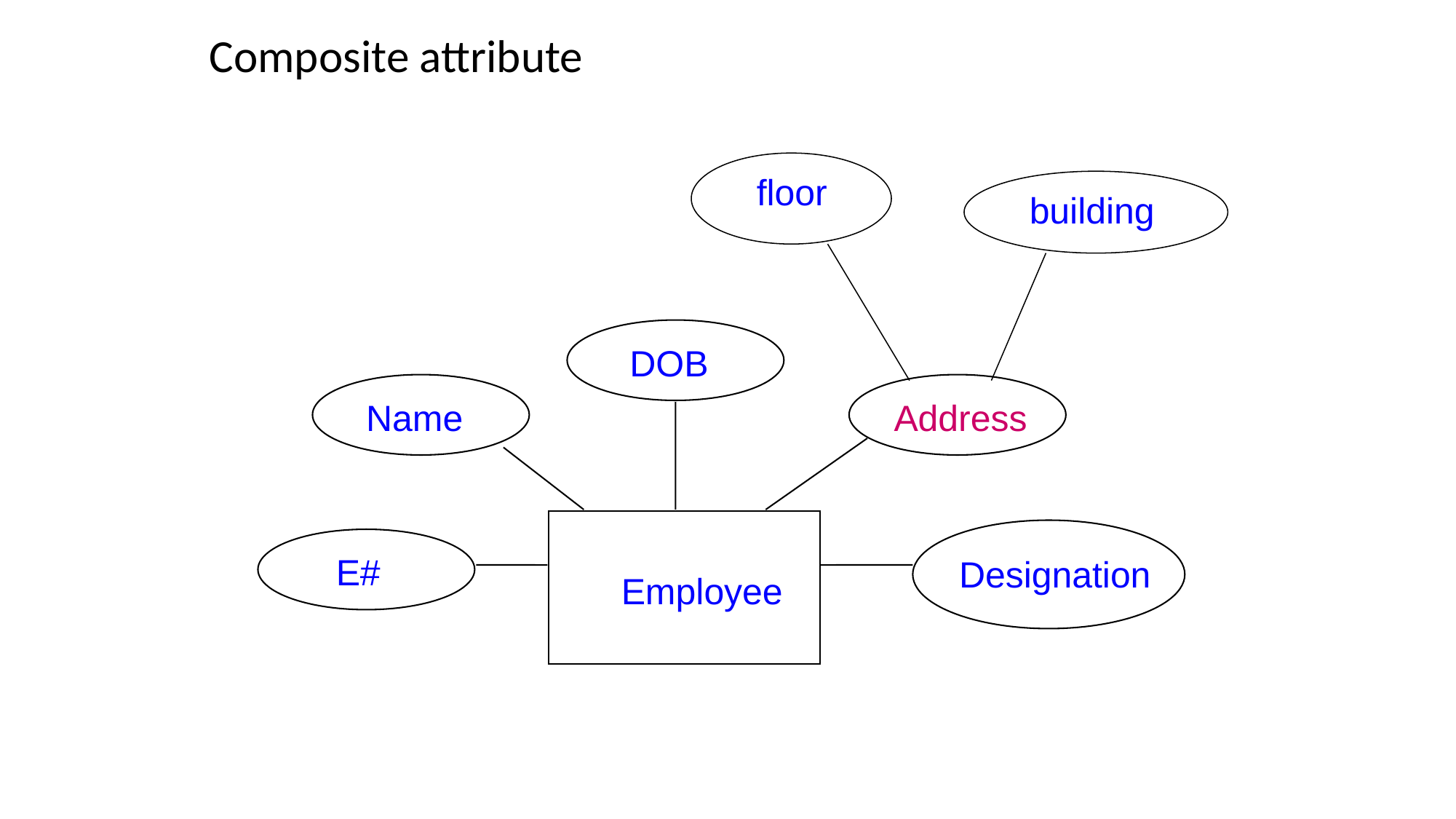

Composite attribute

floor

building

DOB

Name
Address

E#
Designation
Employee

29